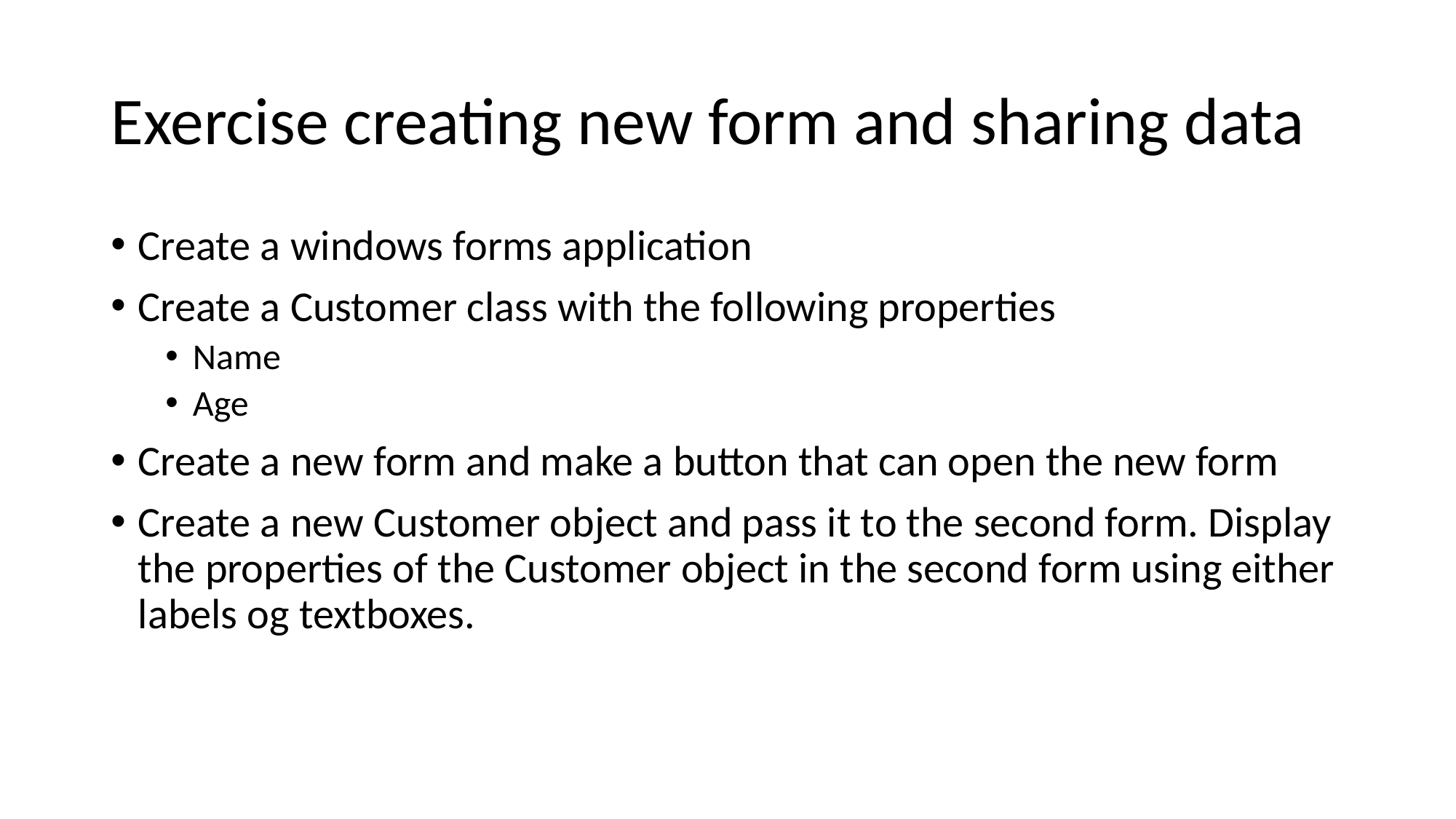

# Exercise creating new form and sharing data
Create a windows forms application
Create a Customer class with the following properties
Name
Age
Create a new form and make a button that can open the new form
Create a new Customer object and pass it to the second form. Display the properties of the Customer object in the second form using either labels og textboxes.